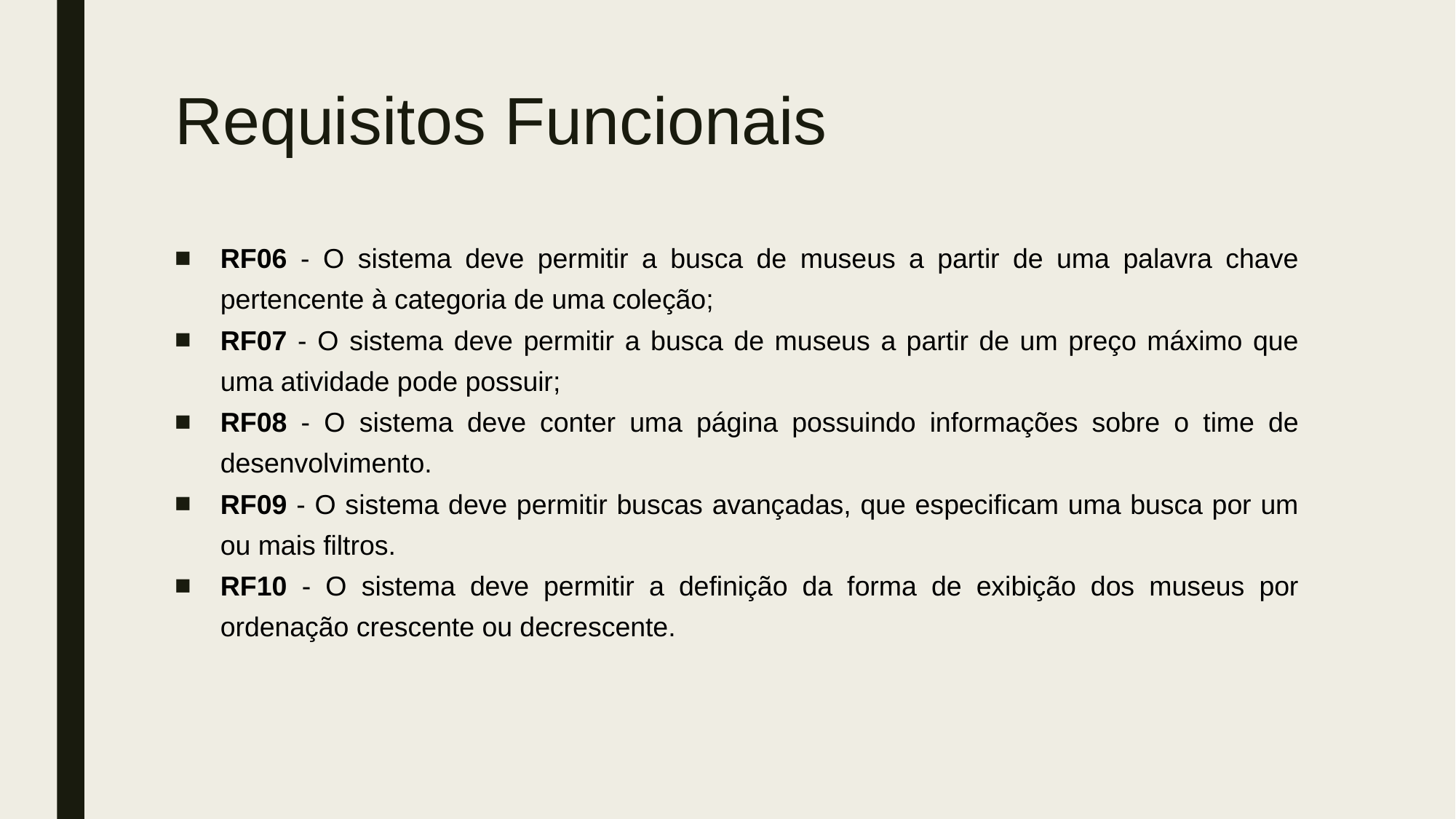

# Requisitos Funcionais

RF06 - O sistema deve permitir a busca de museus a partir de uma palavra chave pertencente à categoria de uma coleção;
RF07 - O sistema deve permitir a busca de museus a partir de um preço máximo que uma atividade pode possuir;
RF08 - O sistema deve conter uma página possuindo informações sobre o time de desenvolvimento.
RF09 - O sistema deve permitir buscas avançadas, que especificam uma busca por um ou mais filtros.
RF10 - O sistema deve permitir a definição da forma de exibição dos museus por ordenação crescente ou decrescente.